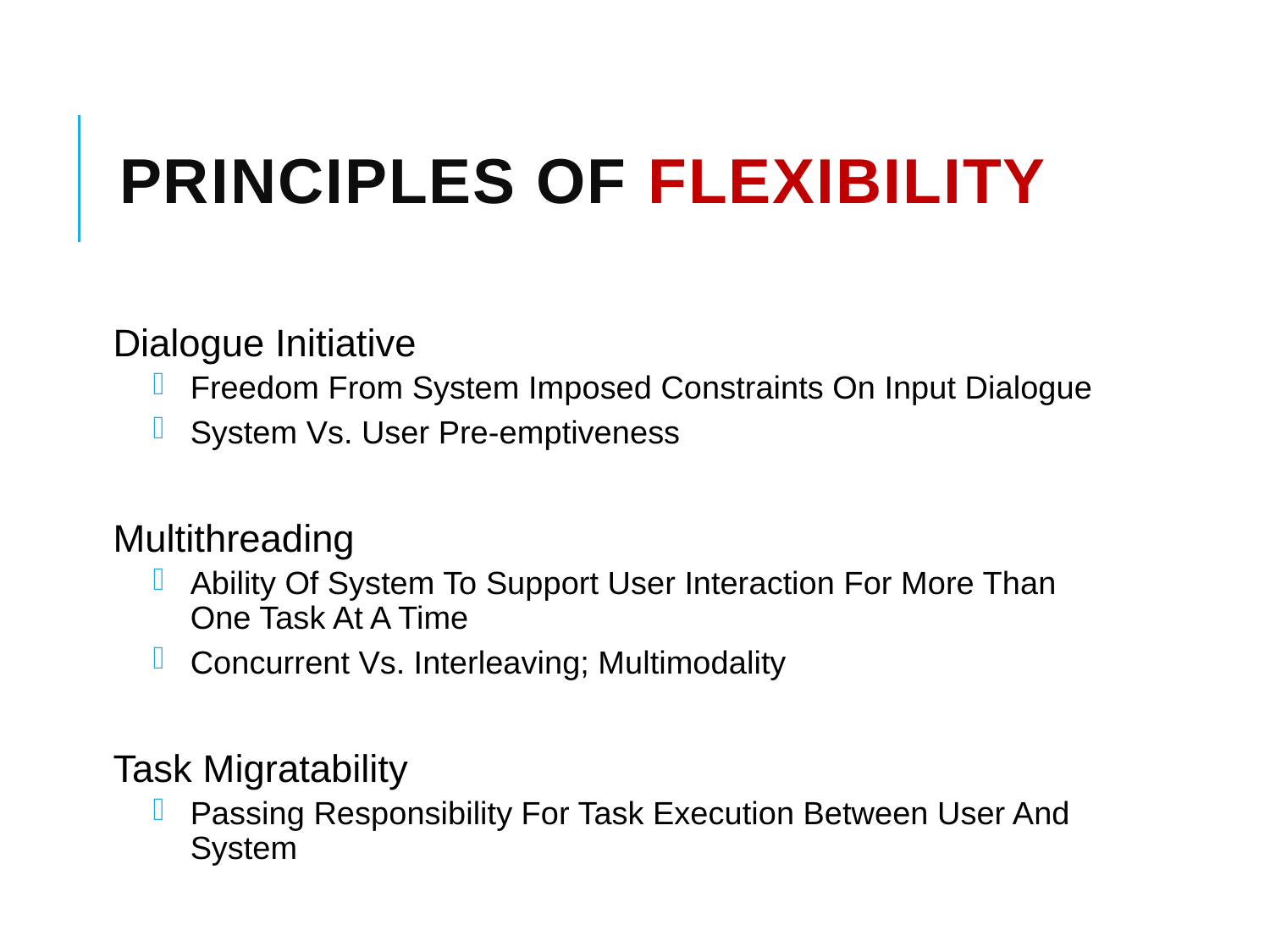

# Principles of flexibility
Dialogue Initiative
Freedom From System Imposed Constraints On Input Dialogue
System Vs. User Pre-emptiveness

Multithreading
Ability Of System To Support User Interaction For More Than One Task At A Time
Concurrent Vs. Interleaving; Multimodality

Task Migratability
Passing Responsibility For Task Execution Between User And System